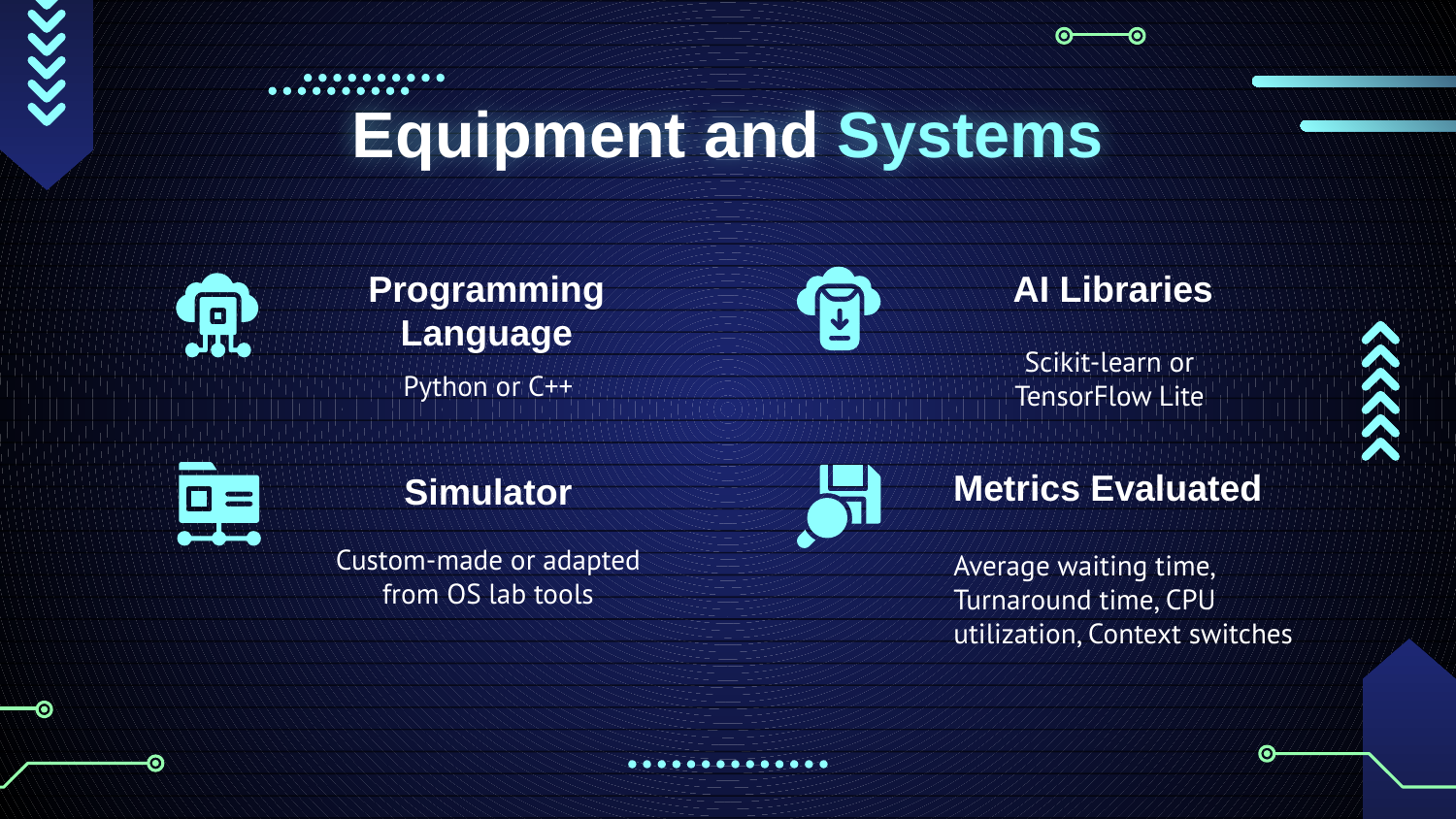

# Equipment and Systems
AI Libraries

Programming Language
Scikit-learn or TensorFlow Lite
Python or C++

Metrics Evaluated
Simulator
Custom-made or adapted from OS lab tools
Average waiting time, Turnaround time, CPU utilization, Context switches